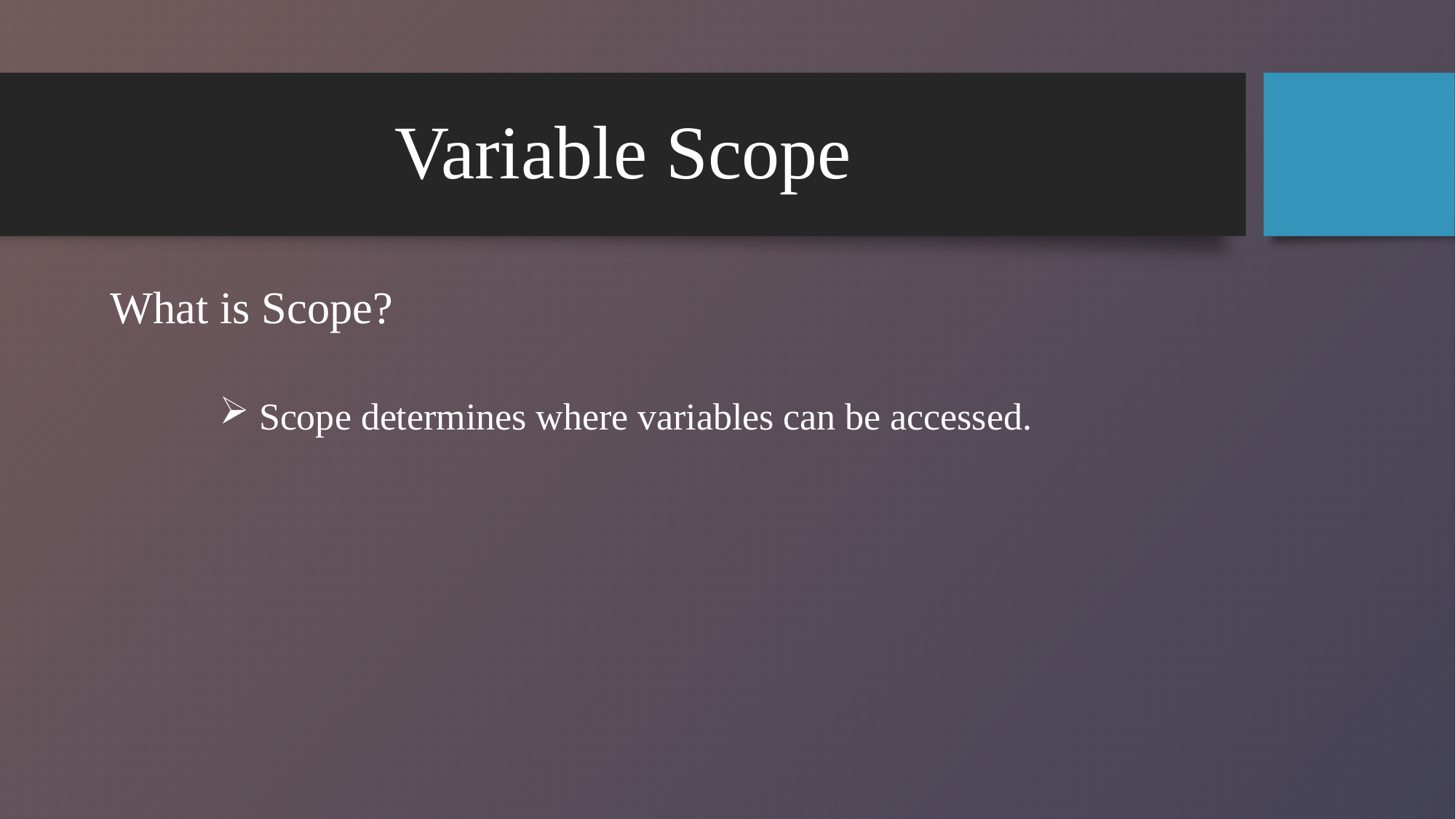

# Variable Scope
What is Scope?

 Scope determines where variables can be accessed.